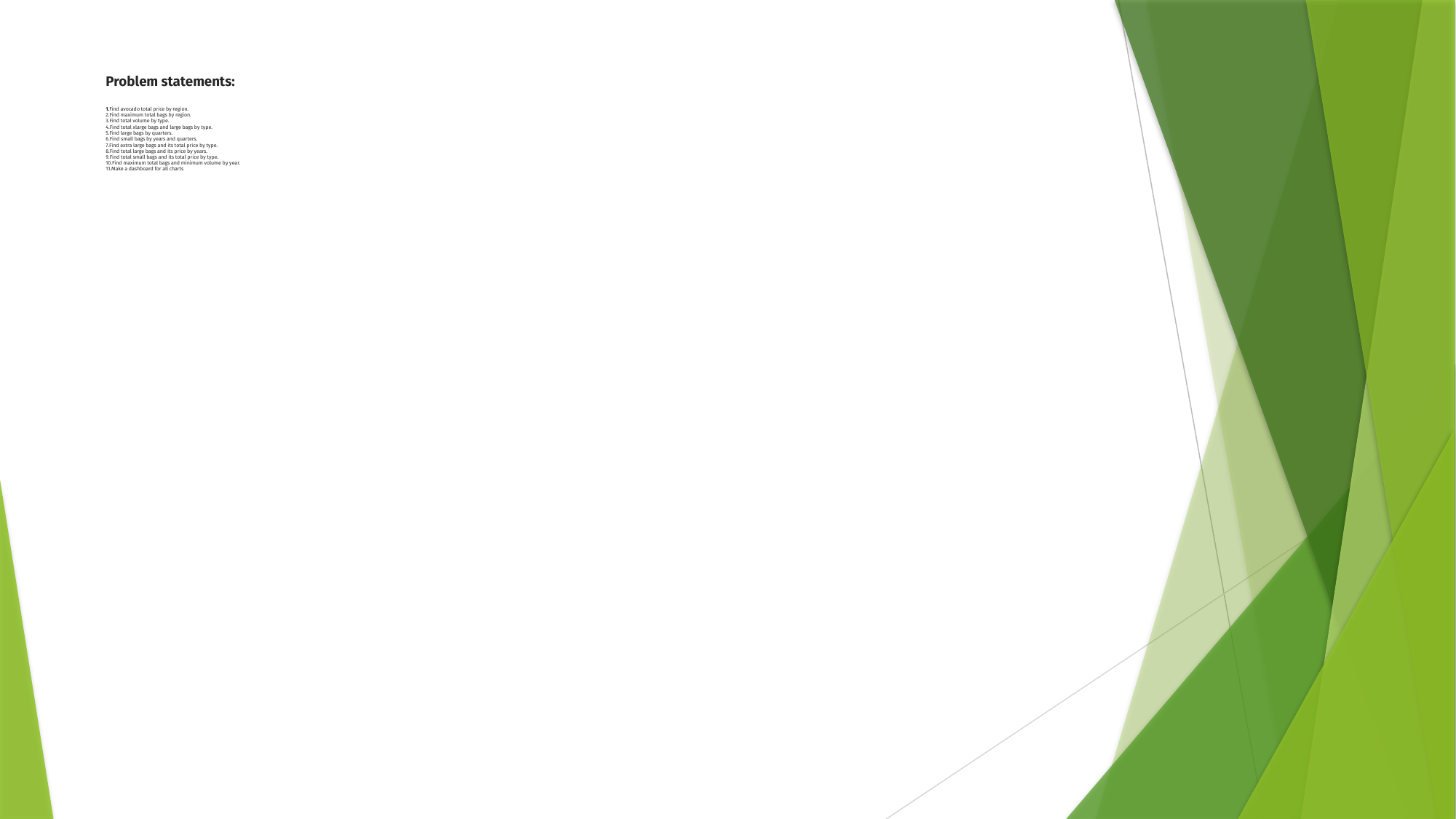

Problem statements:
1.Find avocado total price by region.
2.Find maximum total bags by region.
3.Find total volume by type.
4.Find total xlarge bags and large bags by type.
5.Find large bags by quarters.
6.Find small bags by years and quarters.
7.Find extra large bags and its total price by type.
8.Find total large bags and its price by years.
9.Find total small bags and its total price by type.
10.Find maximum total bags and minimum volume by year.
11.Make a dashboard for all charts